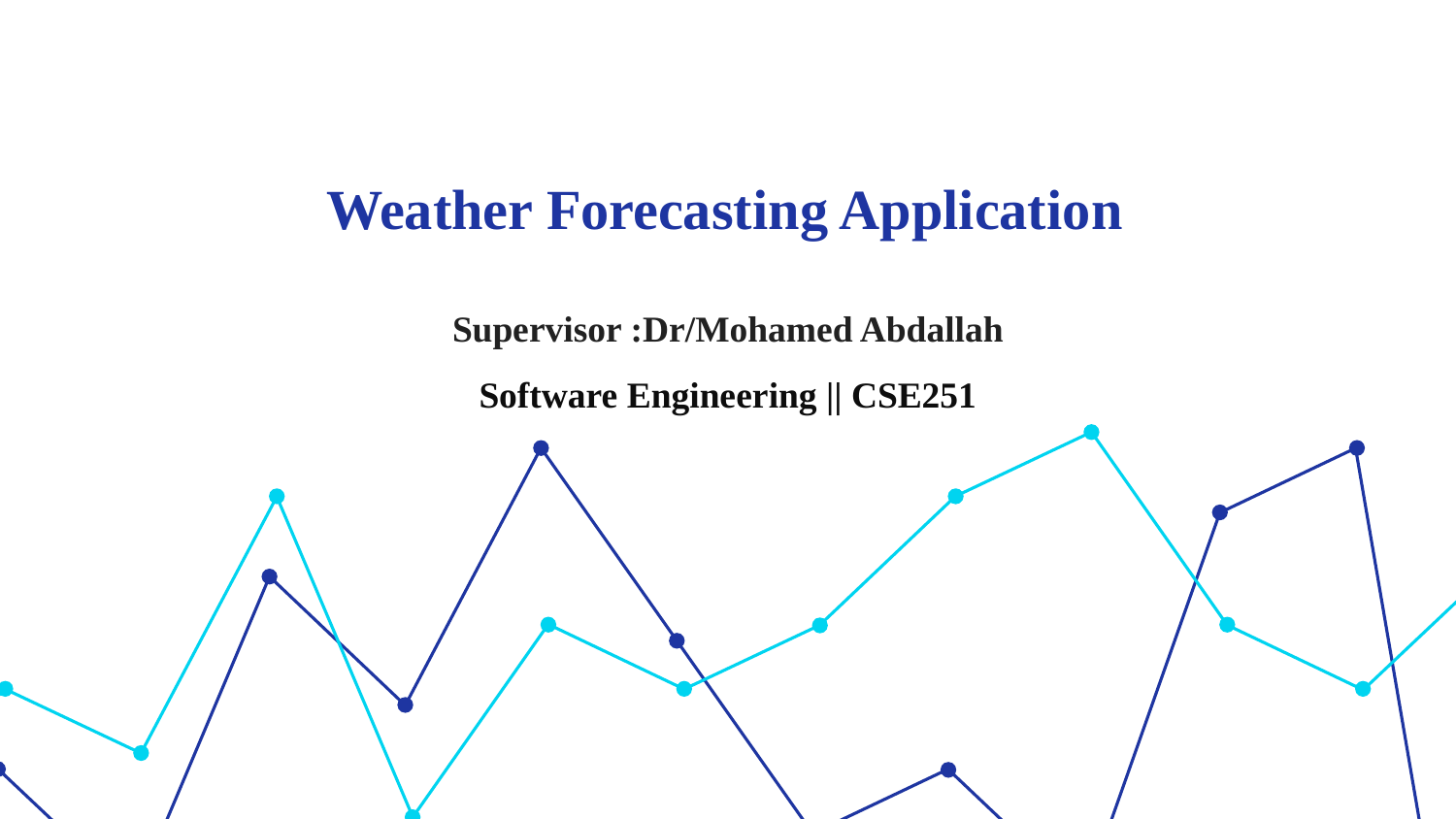

# Weather Forecasting Application
Supervisor :Dr/Mohamed Abdallah
Software Engineering || CSE251